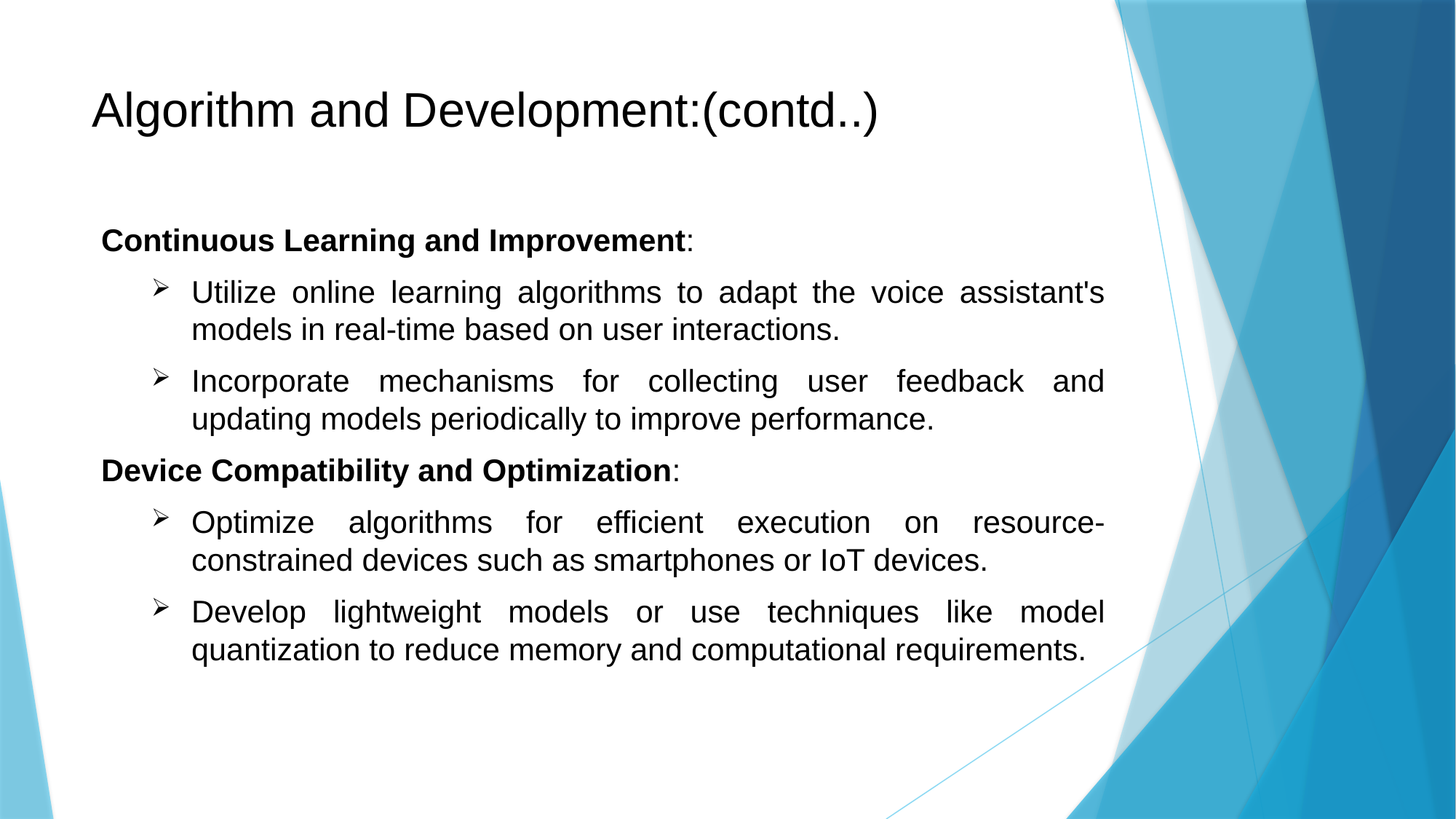

# Algorithm and Development:(contd..)
Continuous Learning and Improvement:
Utilize online learning algorithms to adapt the voice assistant's models in real-time based on user interactions.
Incorporate mechanisms for collecting user feedback and updating models periodically to improve performance.
Device Compatibility and Optimization:
Optimize algorithms for efficient execution on resource-constrained devices such as smartphones or IoT devices.
Develop lightweight models or use techniques like model quantization to reduce memory and computational requirements.